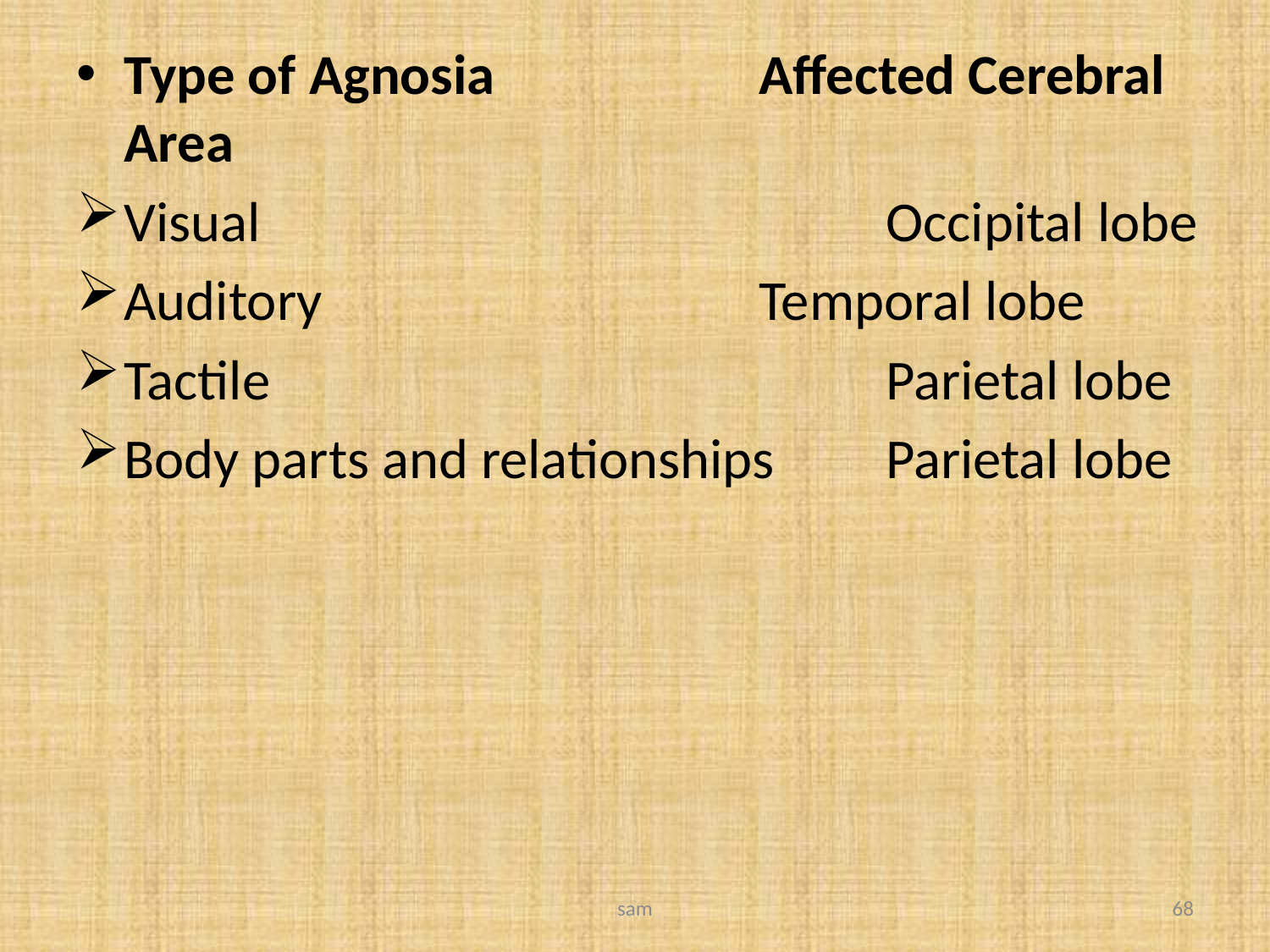

Type of Agnosia 		Affected Cerebral Area
Visual 					Occipital lobe
Auditory 				Temporal lobe
Tactile 					Parietal lobe
Body parts and relationships 	Parietal lobe
sam
68